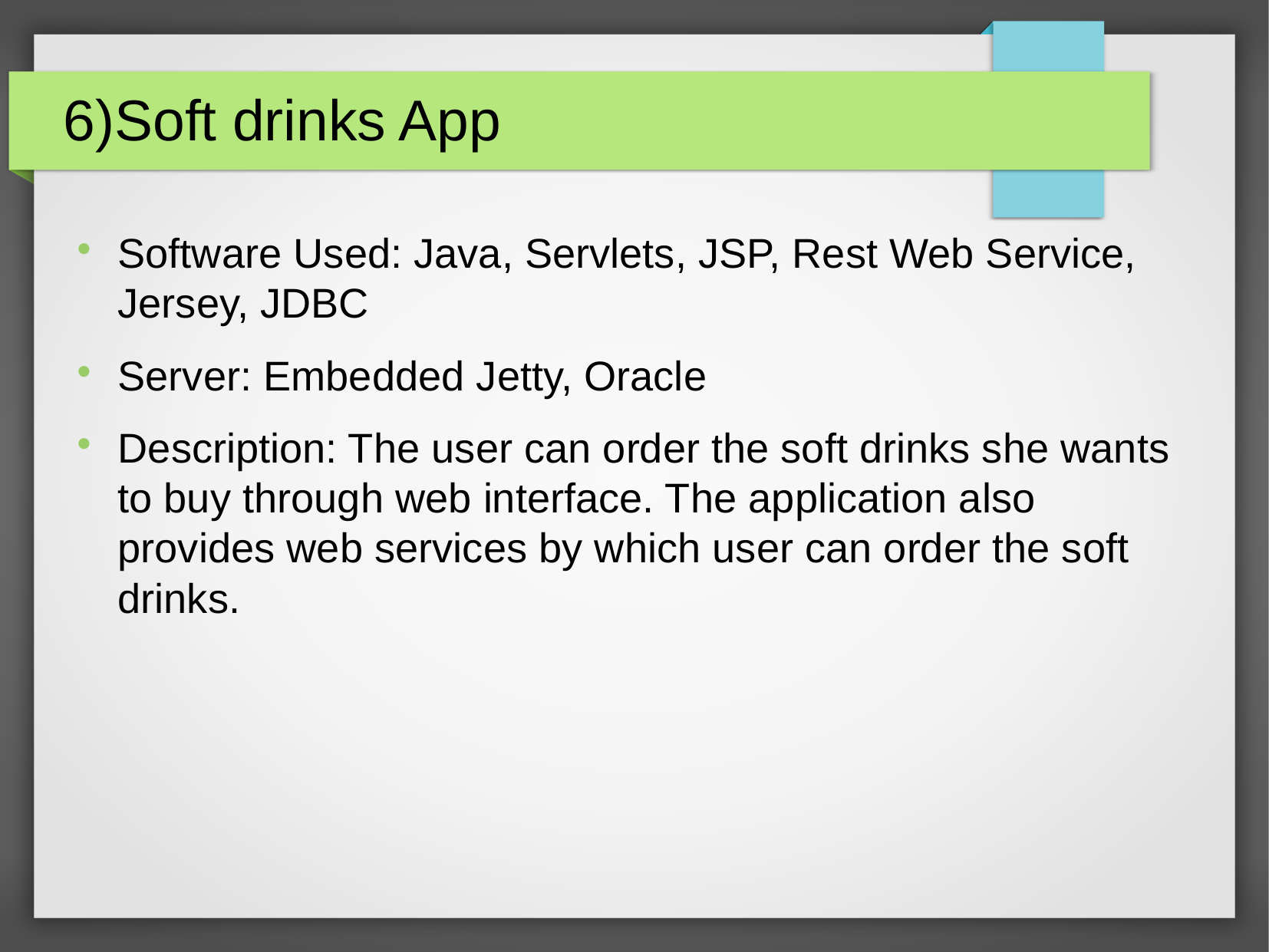

6)Soft drinks App
Software Used: Java, Servlets, JSP, Rest Web Service, Jersey, JDBC
Server: Embedded Jetty, Oracle
Description: The user can order the soft drinks she wants to buy through web interface. The application also provides web services by which user can order the soft drinks.